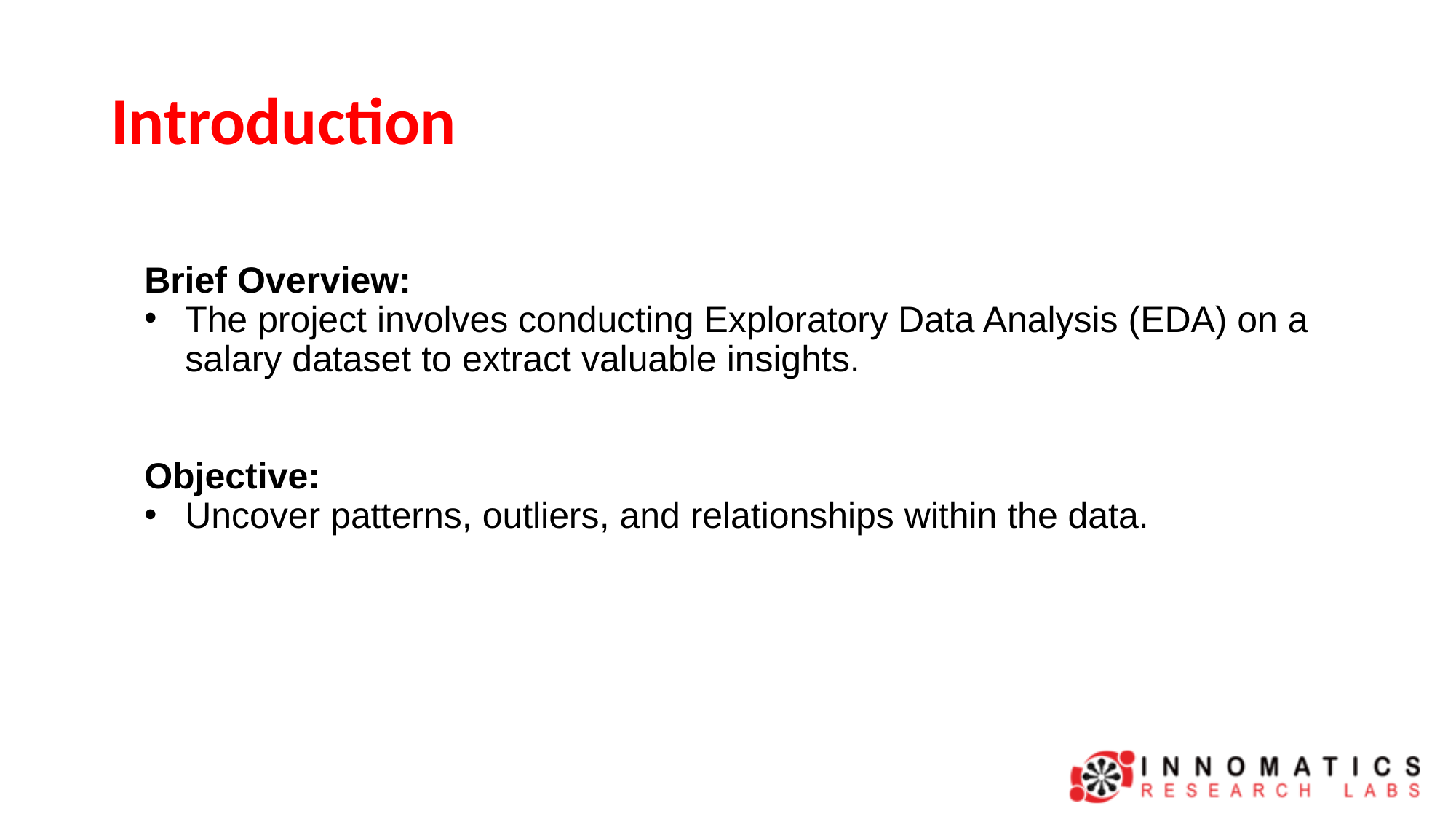

# Introduction
Brief Overview:
The project involves conducting Exploratory Data Analysis (EDA) on a salary dataset to extract valuable insights.

Objective:
Uncover patterns, outliers, and relationships within the data.